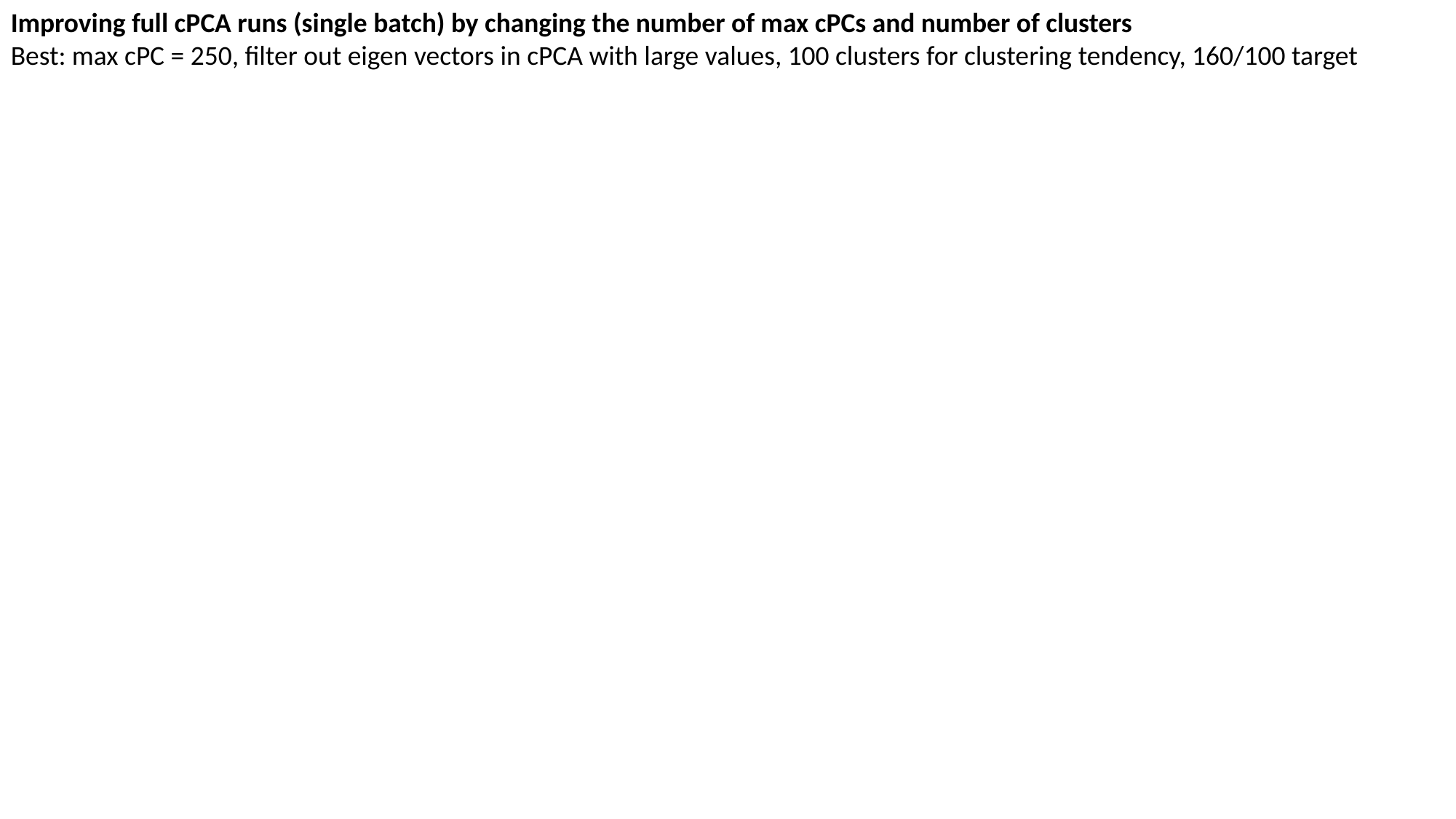

Improving full cPCA runs (single batch) by changing the number of max cPCs and number of clusters
Best: max cPC = 250, filter out eigen vectors in cPCA with large values, 100 clusters for clustering tendency, 160/100 target